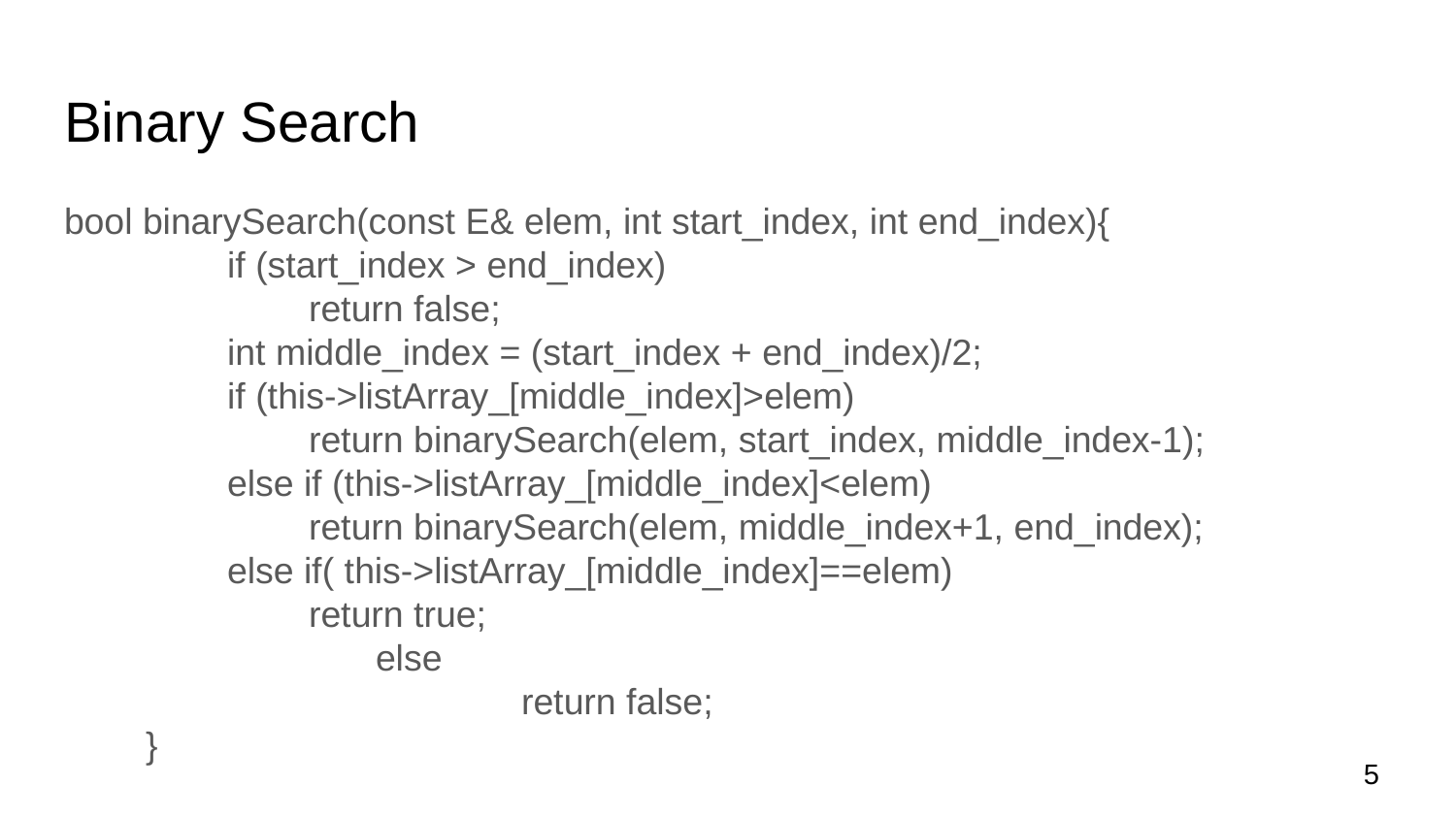

# Binary Search
bool binarySearch(const E& elem, int start_index, int end_index){
                if (start_index > end_index)
                        return false;
                int middle_index = (start_index + end_index)/2;
                if (this->listArray_[middle_index]>elem)
                        return binarySearch(elem, start_index, middle_index-1);
                else if (this->listArray_[middle_index]<elem)
                        return binarySearch(elem, middle_index+1, end_index);
                else if( this->listArray_[middle_index]==elem)
                        return true;
		  else
			  return false;
        }

5